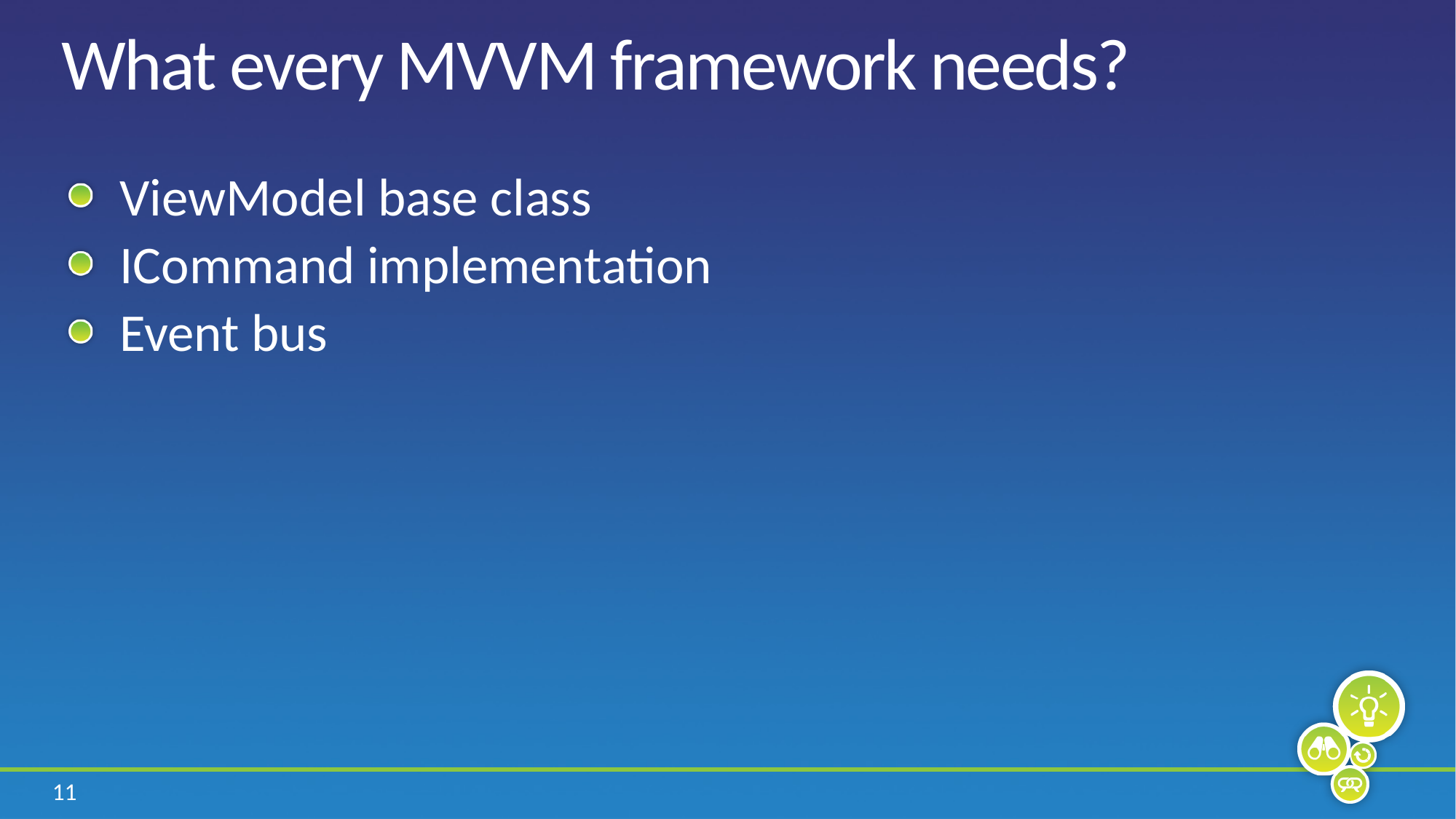

# What every MVVM framework needs?
ViewModel base class
ICommand implementation
Event bus